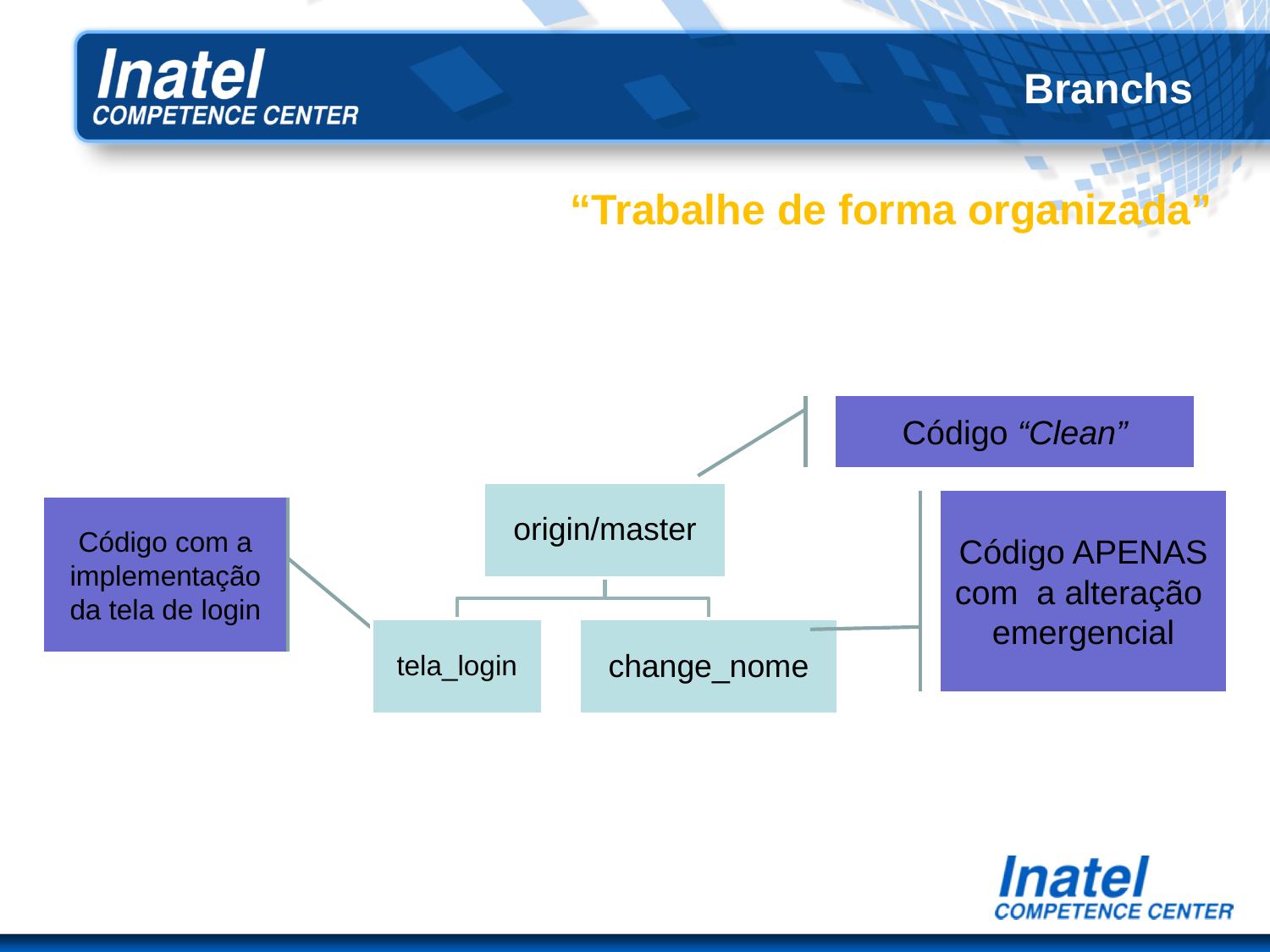

Branchs
“Trabalhe de forma organizada”
Código “Clean”
origin/master
tela_login
change_nome
Código APENAS com  a alteração  emergencial
Código com a implementação da tela de login